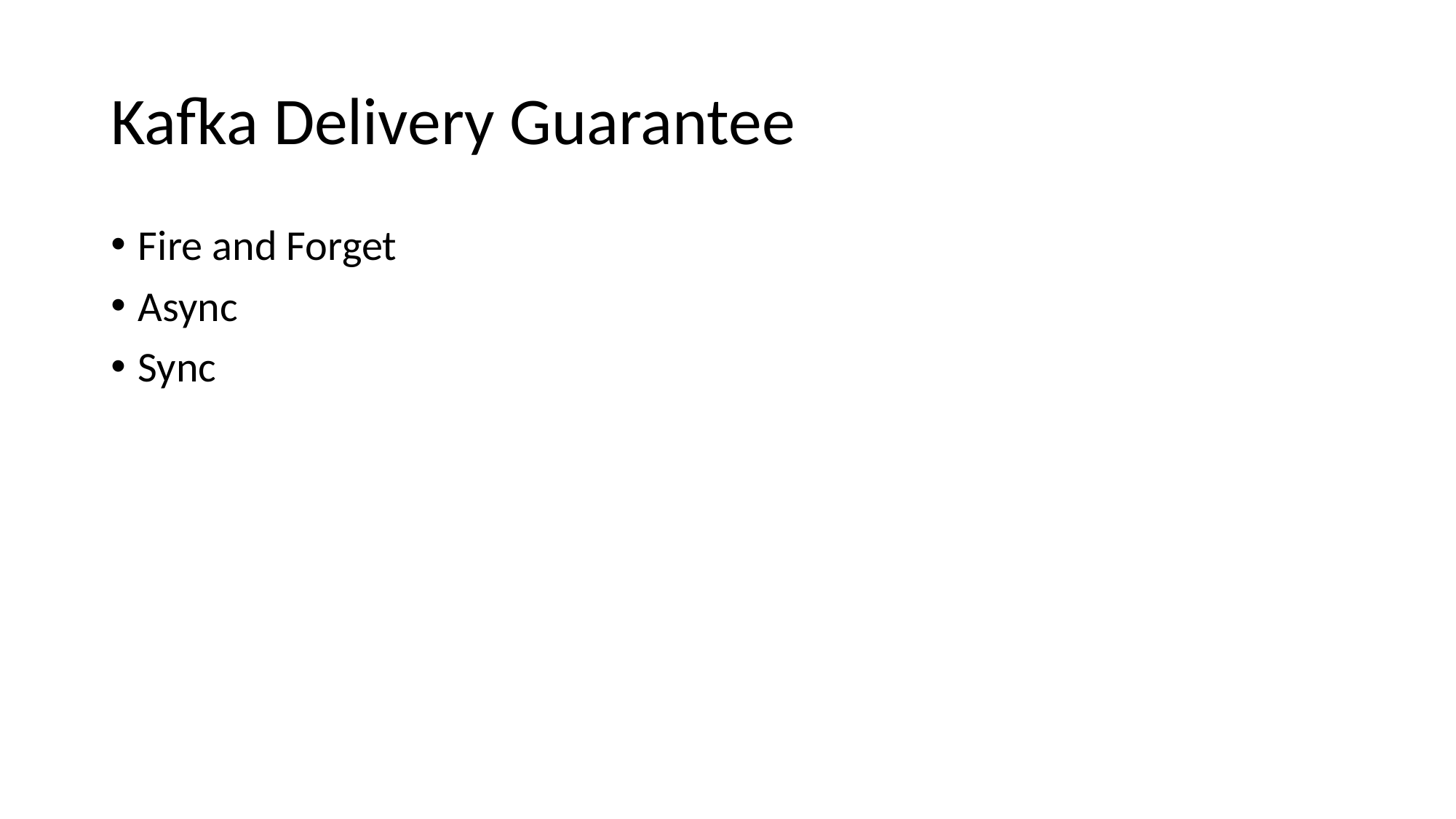

# Kafka Delivery Guarantee
Fire and Forget
Async
Sync